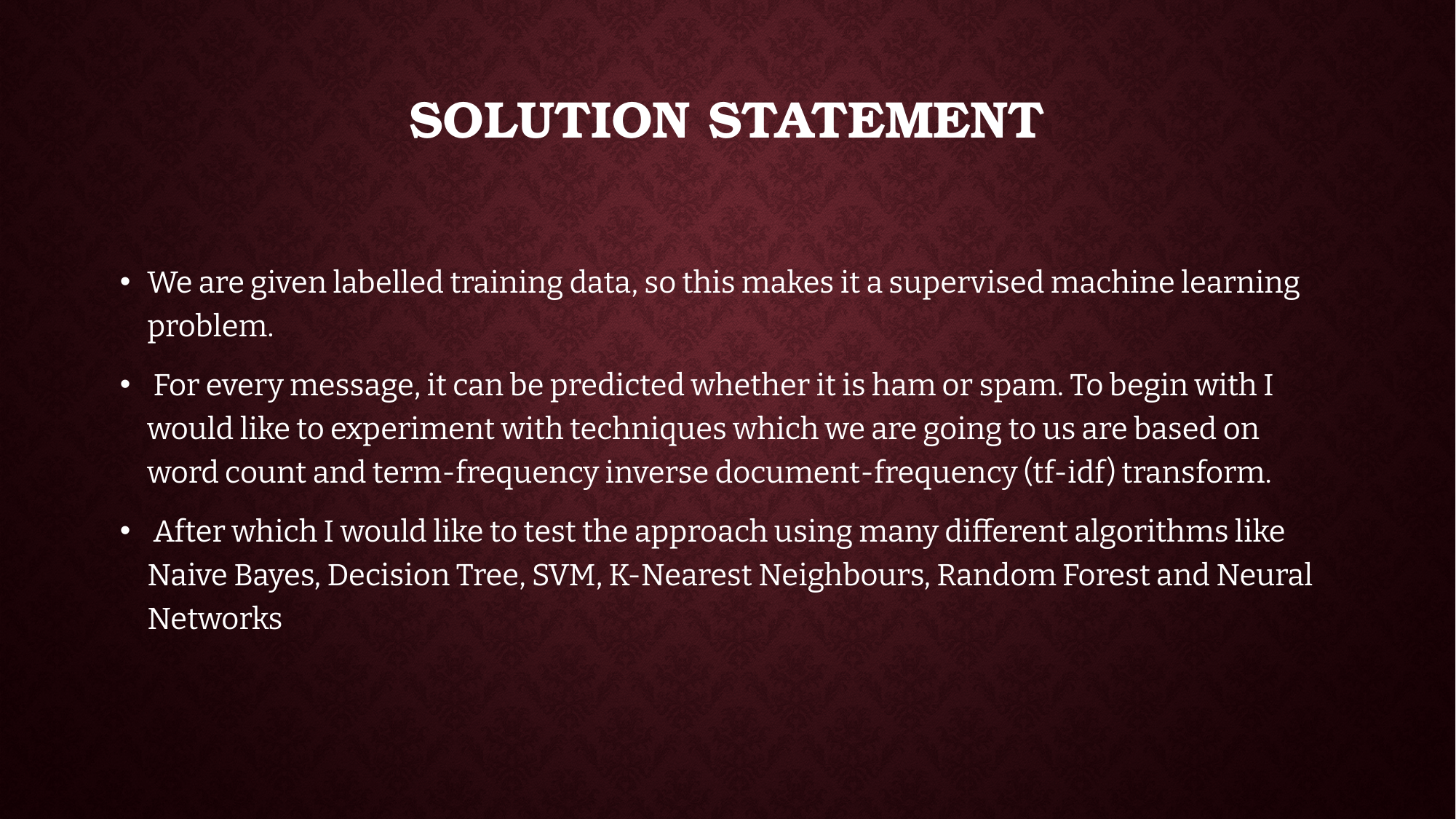

# Solution Statement
We are given labelled training data, so this makes it a supervised machine learning problem.
 For every message, it can be predicted whether it is ham or spam. To begin with I would like to experiment with techniques which we are going to us are based on word count and term-frequency inverse document-frequency (tf-idf) transform.
 After which I would like to test the approach using many different algorithms like Naive Bayes, Decision Tree, SVM, K-Nearest Neighbours, Random Forest and Neural Networks